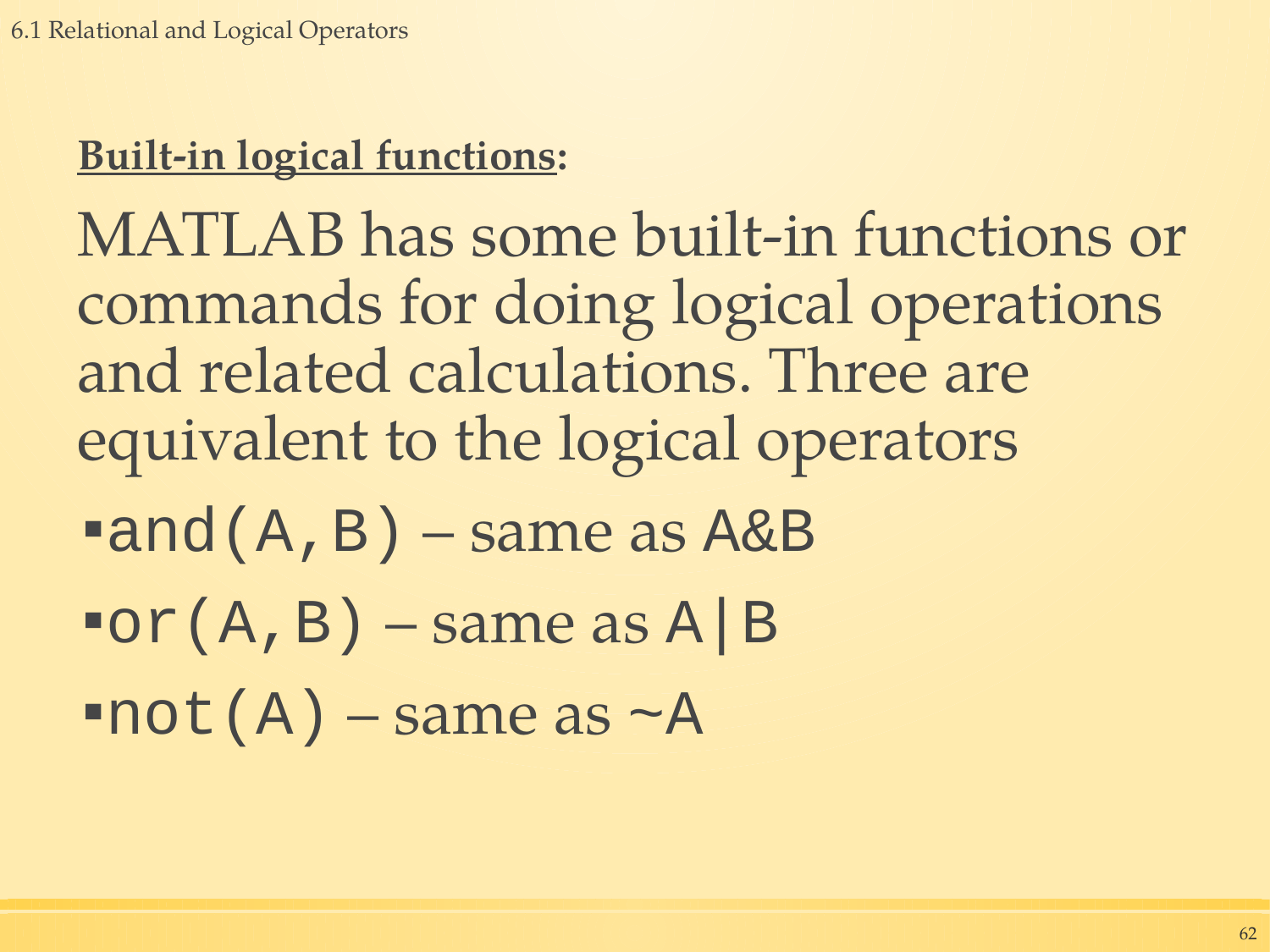

6.1 Relational and Logical Operators
Built-in logical functions:
MATLAB has some built-in functions or commands for doing logical operations and related calculations. Three are equivalent to the logical operators
and(A,B) – same as A&B
or(A,B) – same as A|B
not(A) – same as ~A

62